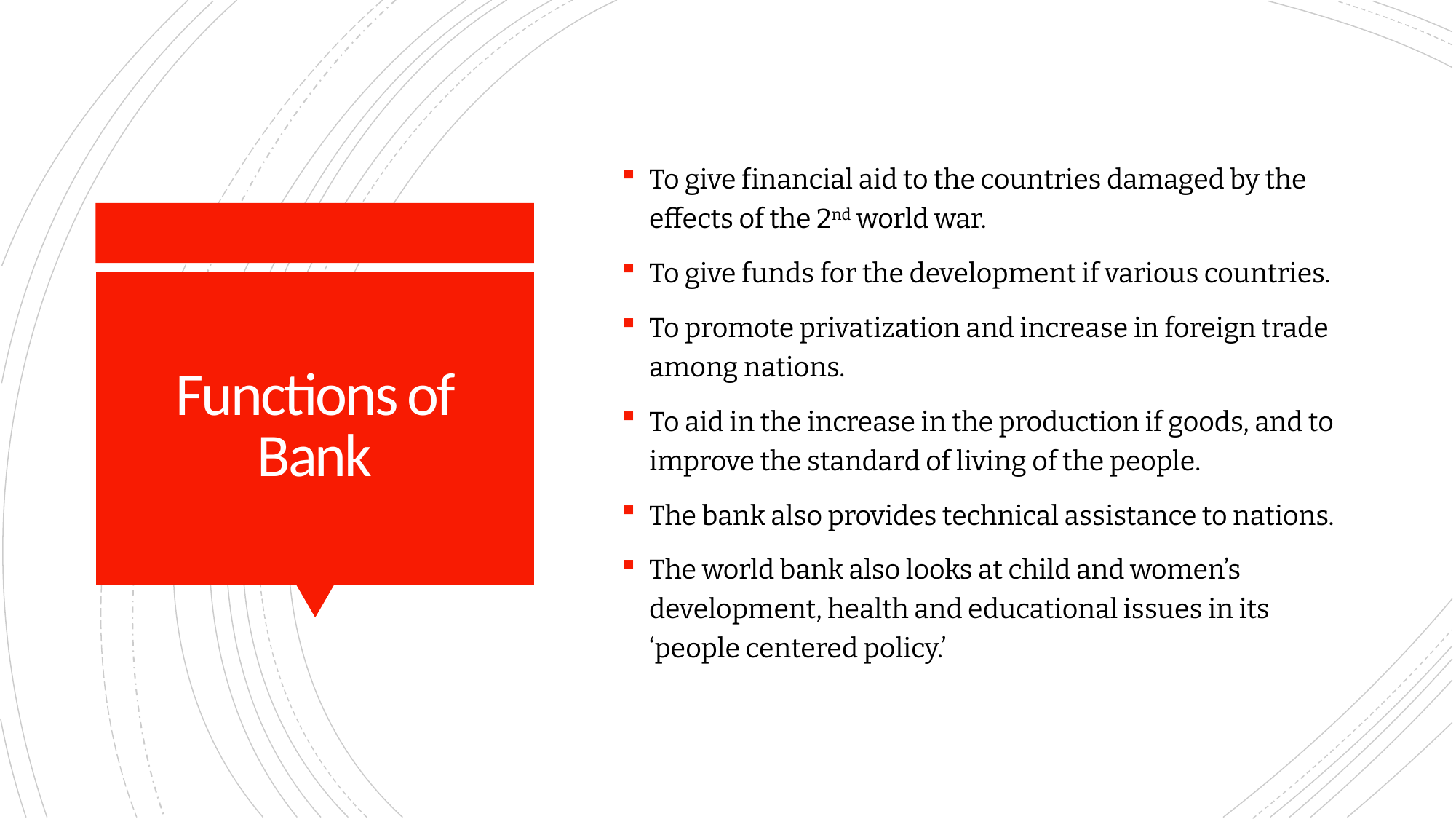

To give financial aid to the countries damaged by the effects of the 2nd world war.
To give funds for the development if various countries.
To promote privatization and increase in foreign trade among nations.
To aid in the increase in the production if goods, and to improve the standard of living of the people.
The bank also provides technical assistance to nations.
The world bank also looks at child and women’s development, health and educational issues in its ‘people centered policy.’
# Functions of Bank